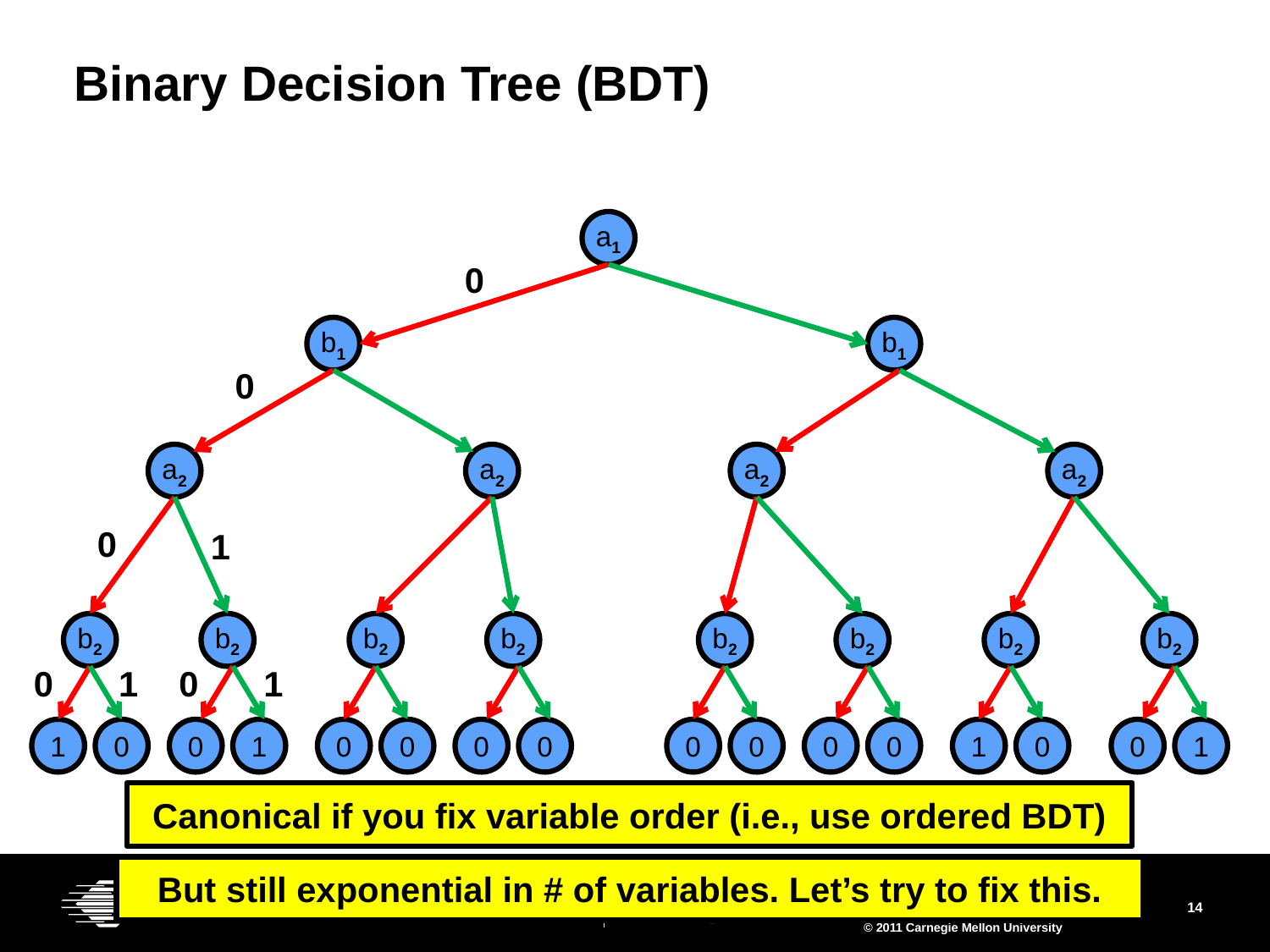

# Binary Decision Tree (BDT)
a1
0
b1
b1
0
a2
a2
a2
a2
0
1
b2
b2
b2
b2
b2
b2
b2
b2
0
1
0
1
1
0
0
1
0
0
0
0
0
0
0
0
1
0
0
1
Canonical if you fix variable order (i.e., use ordered BDT)
But still exponential in # of variables. Let’s try to fix this.